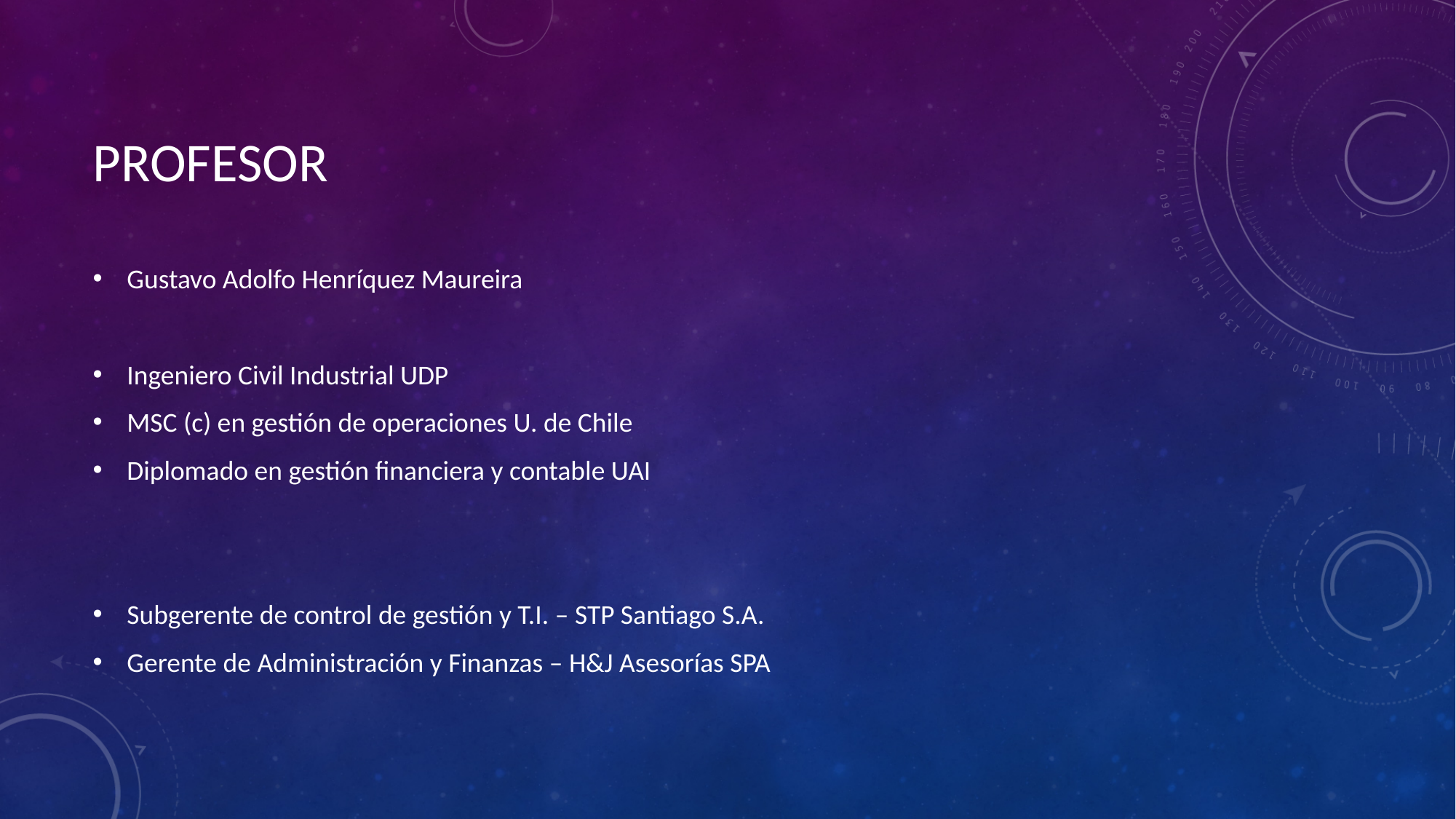

# Profesor
Gustavo Adolfo Henríquez Maureira

Ingeniero Civil Industrial UDP
MSC (c) en gestión de operaciones U. de Chile
Diplomado en gestión financiera y contable UAI

Subgerente de control de gestión y T.I. – STP Santiago S.A.
Gerente de Administración y Finanzas – H&J Asesorías SPA